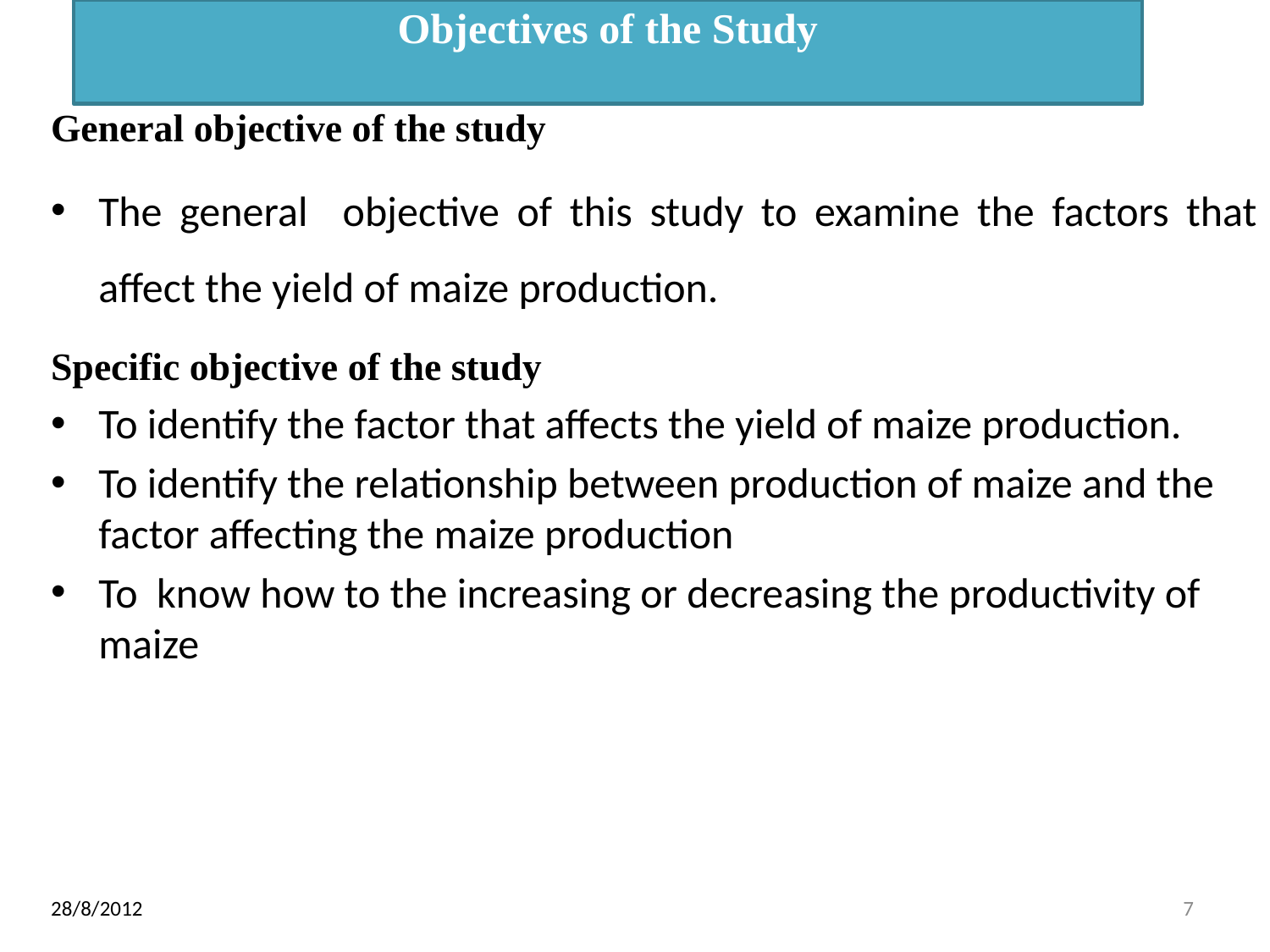

# Objectives of the Study
General objective of the study
The general  objective of this study to examine the factors that affect the yield of maize production.
Specific objective of the study
To identify the factor that affects the yield of maize production.
To identify the relationship between production of maize and the factor affecting the maize production
To  know how to the increasing or decreasing the productivity of maize

28/8/2012
7